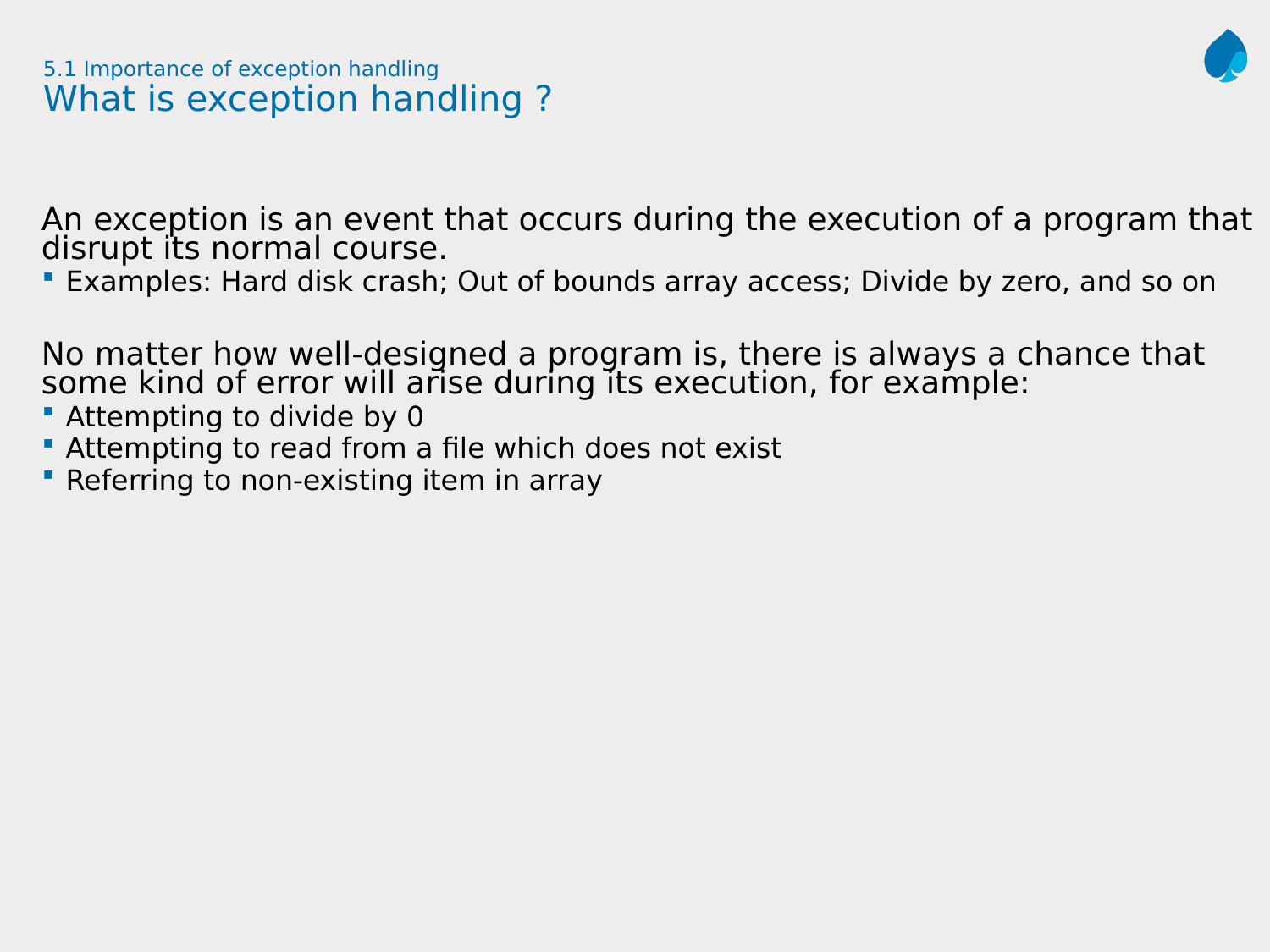

# 5.1 Importance of exception handling What is exception handling ?
An exception is an event that occurs during the execution of a program that disrupt its normal course.
Examples: Hard disk crash; Out of bounds array access; Divide by zero, and so on

No matter how well-designed a program is, there is always a chance that some kind of error will arise during its execution, for example:
Attempting to divide by 0
Attempting to read from a file which does not exist
Referring to non-existing item in array